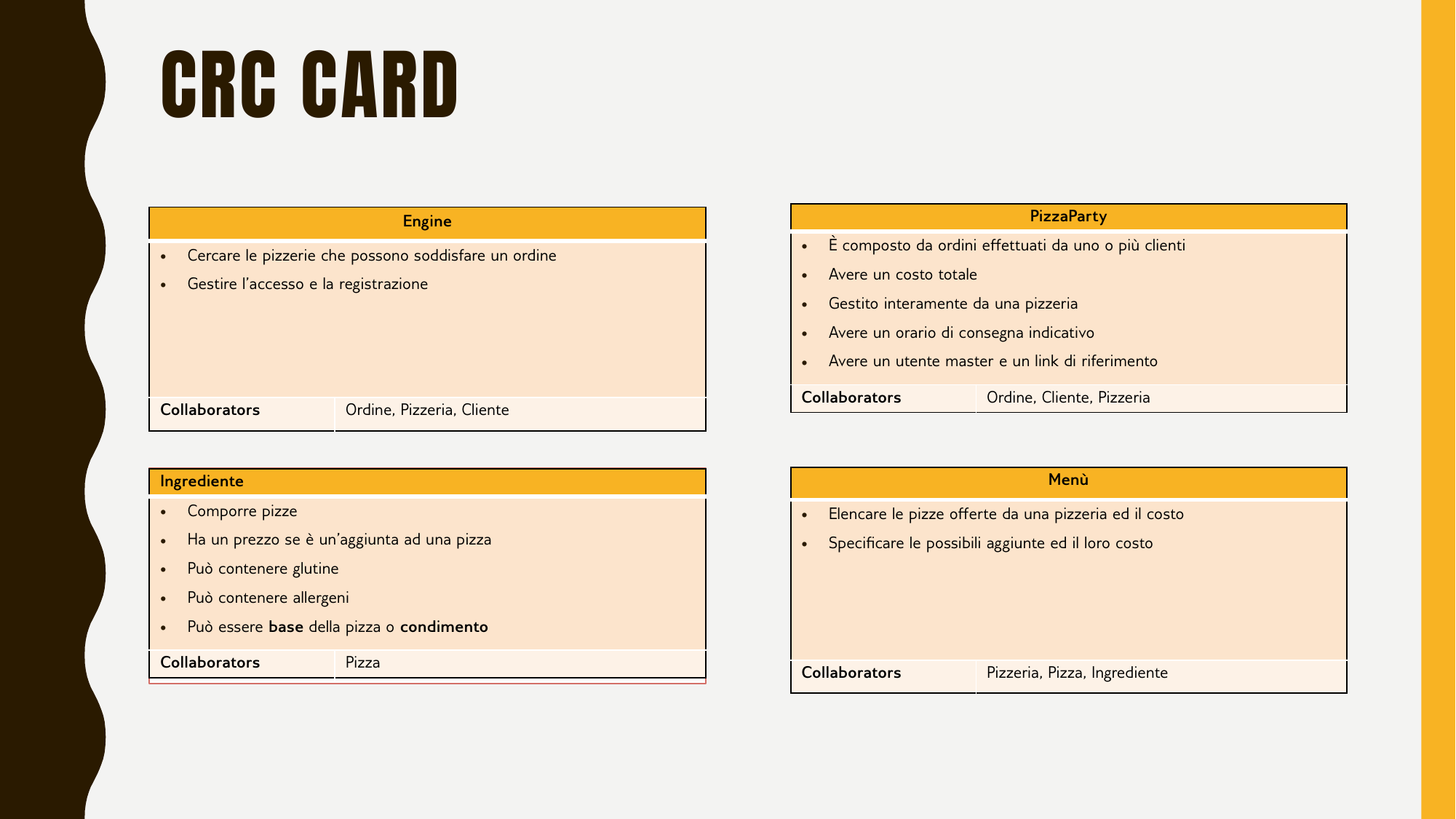

# CRC card
| PizzaParty |  |
| --- | --- |
| È composto da ordini effettuati da uno o più clienti Avere un costo totale Gestito interamente da una pizzeria Avere un orario di consegna indicativo Avere un utente master e un link di riferimento |  |
| Collaborators | Ordine, Cliente, Pizzeria |
| Engine |  |
| --- | --- |
| Cercare le pizzerie che possono soddisfare un ordine Gestire l’accesso e la registrazione |  |
| Collaborators | Ordine, Pizzeria, Cliente |
| Menù |  |
| --- | --- |
| Elencare le pizze offerte da una pizzeria ed il costo Specificare le possibili aggiunte ed il loro costo |  |
| Collaborators | Pizzeria, Pizza, Ingrediente |
Pizzeria (Account)
Responsabilities:
gestire ordini
Accedere/Registrarsi
Inserire il menù
Accettare ordini
Collaborators: Ordine, Pizza
Pizza
Main Responsability:
Responsabilities:
Ordinato dal cliente
Realizzato e consegnato dalla pizzeria
Collaborators: Ordine, Pizzeria, Ingrediente
| Ingrediente |  |
| --- | --- |
| Comporre pizze Ha un prezzo se è un’aggiunta ad una pizza Può contenere glutine Può contenere allergeni Può essere base della pizza o condimento |  |
| Collaborators | Pizza |